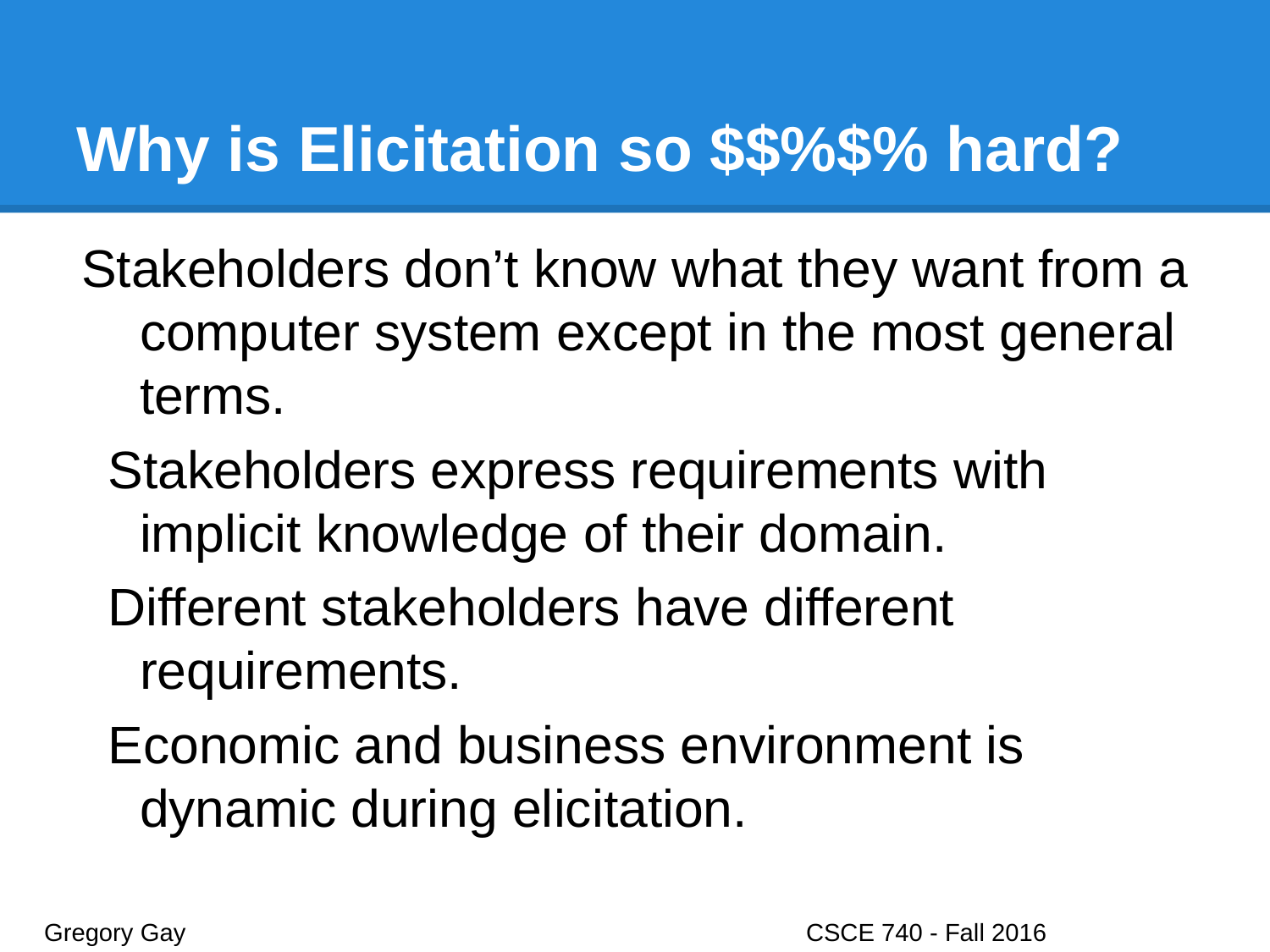

# Why is Elicitation so $$%$% hard?
Stakeholders don’t know what they want from a computer system except in the most general terms.
Stakeholders express requirements with implicit knowledge of their domain.
Different stakeholders have different requirements.
Economic and business environment is dynamic during elicitation.
Gregory Gay					CSCE 740 - Fall 2016								7